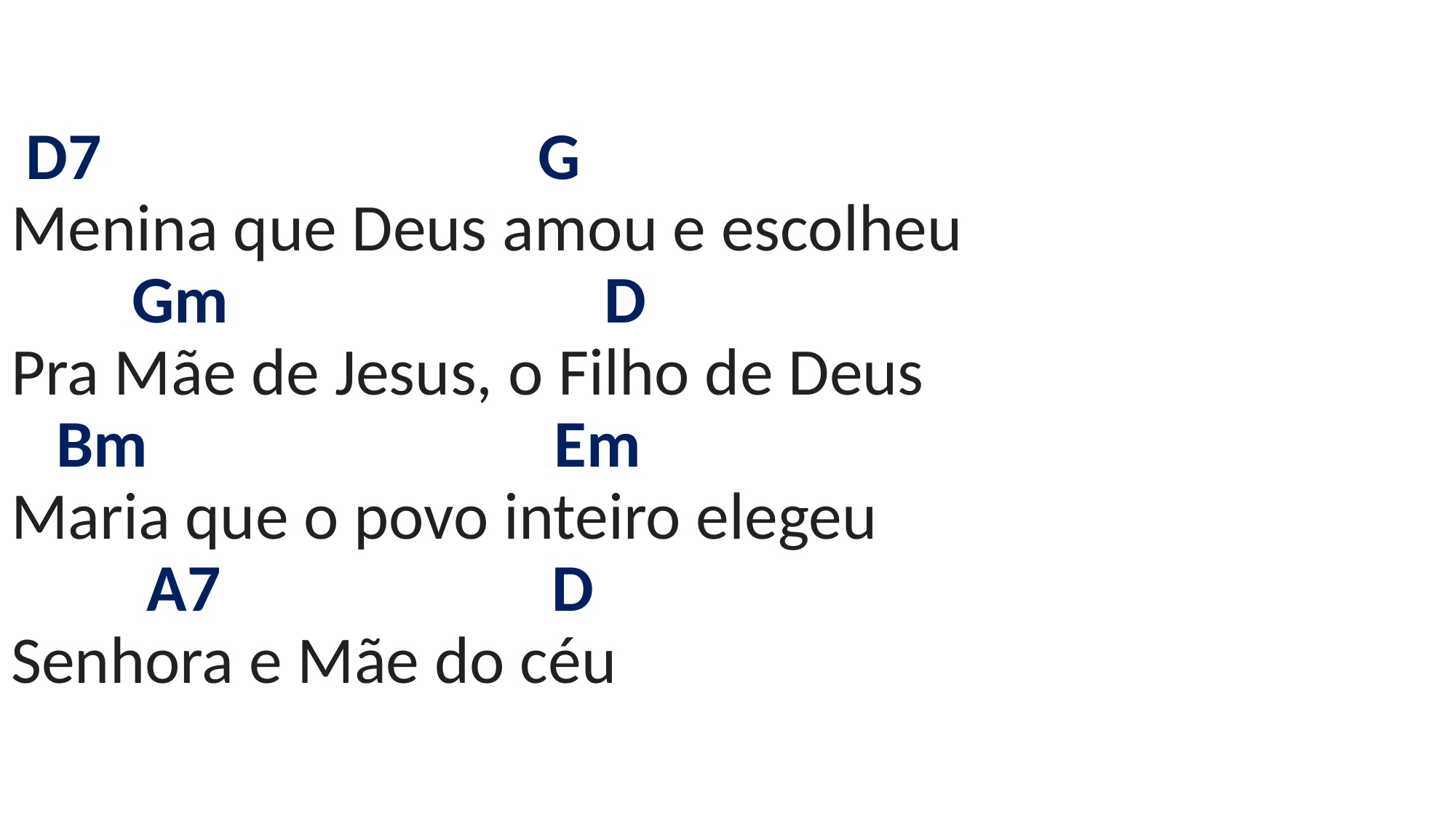

# D7                             G Menina que Deus amou e escolheu Gm                         D Pra Mãe de Jesus, o Filho de Deus Bm                           Em Maria que o povo inteiro elegeu A7                      D Senhora e Mãe do céu